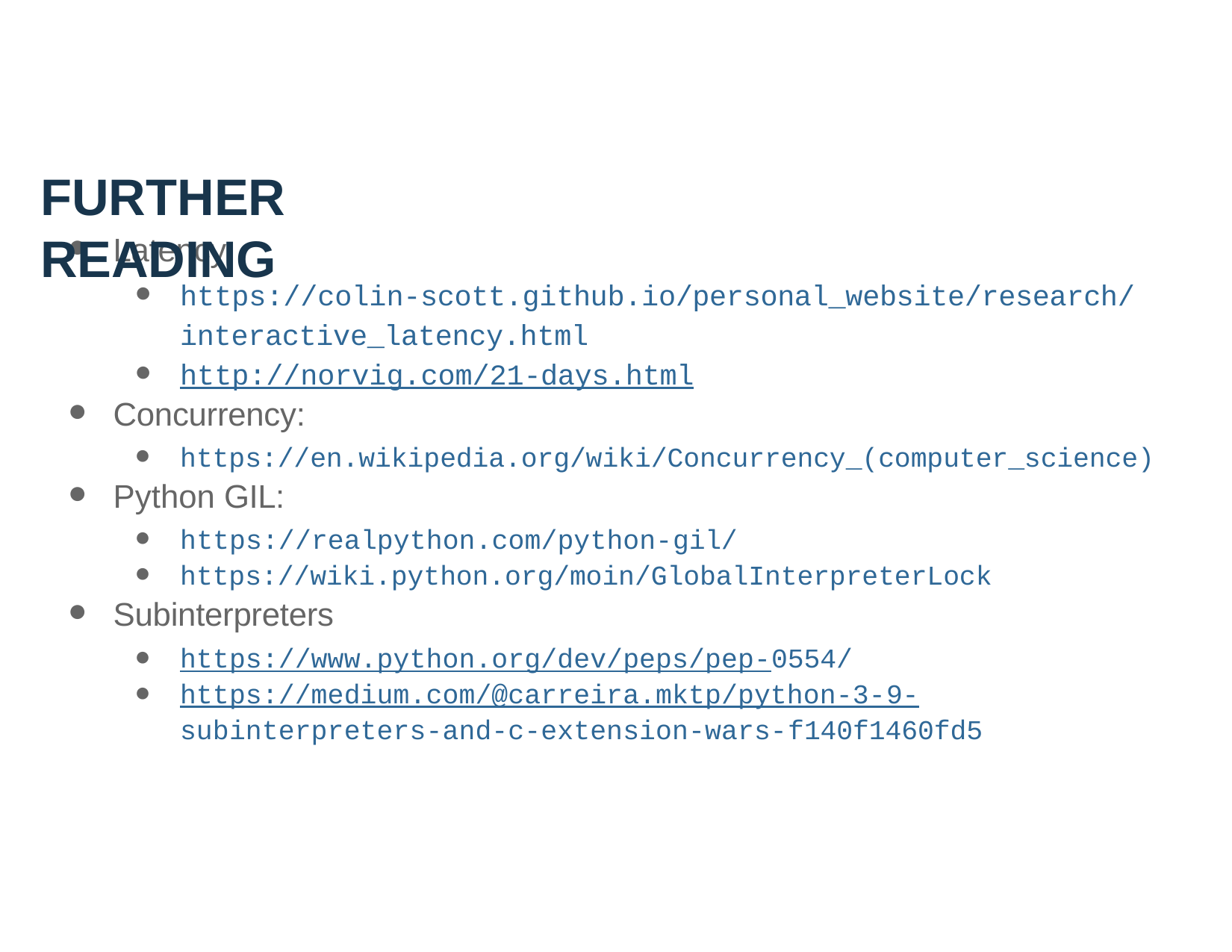

# FURTHER READING
Latency:
https://colin-scott.github.io/personal_website/research/ interactive_latency.html
http://norvig.com/21-days.html
Concurrency:
https://en.wikipedia.org/wiki/Concurrency_(computer_science)
Python GIL:
https://realpython.com/python-gil/
https://wiki.python.org/moin/GlobalInterpreterLock
Subinterpreters
●
●
https://www.python.org/dev/peps/pep-0554/ https://medium.com/@carreira.mktp/python-3-9- subinterpreters-and-c-extension-wars-f140f1460fd5